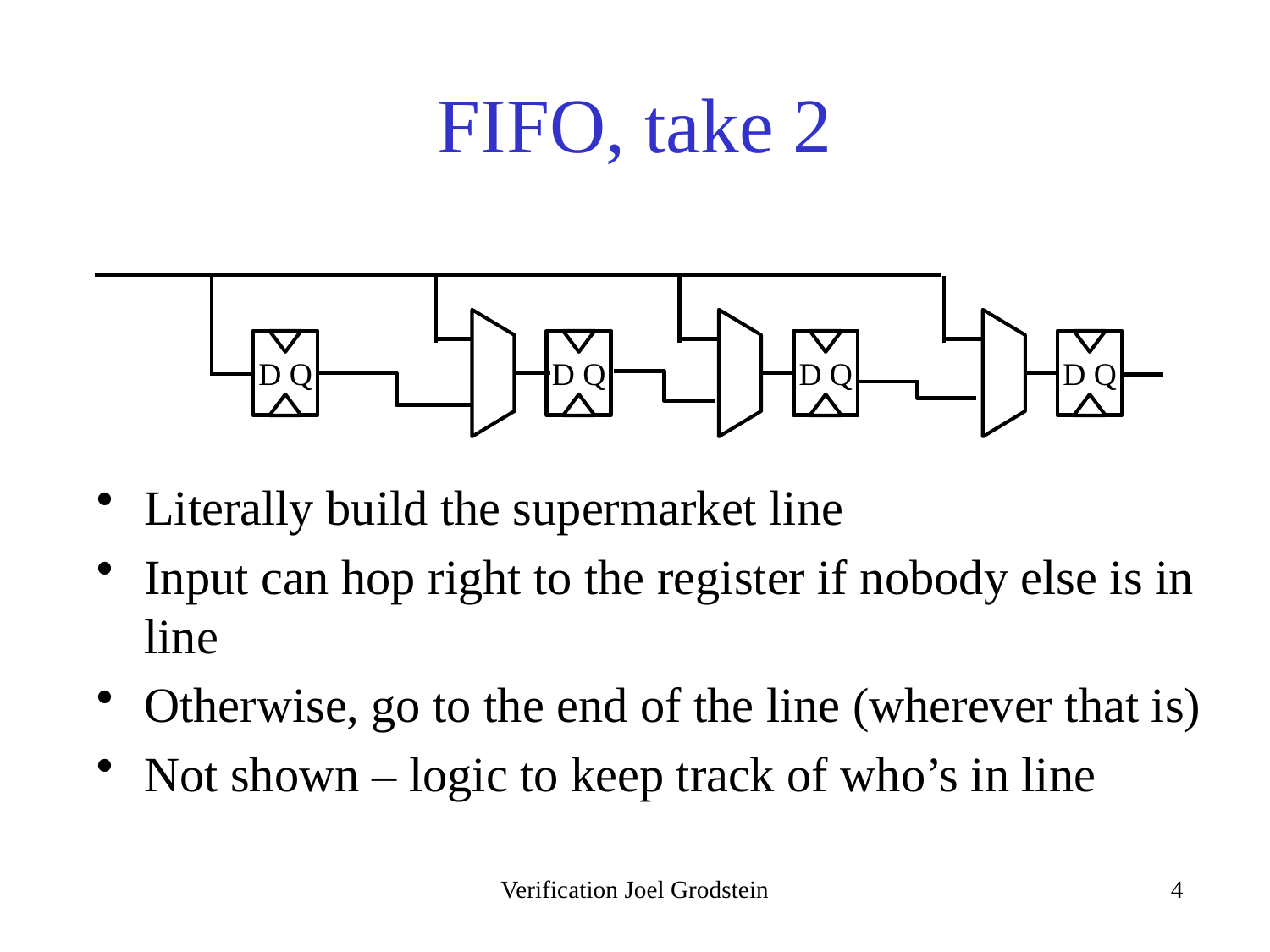

# FIFO, take 2
D Q

D Q

D Q

D Q

Literally build the supermarket line
Input can hop right to the register if nobody else is in line
Otherwise, go to the end of the line (wherever that is)
Not shown – logic to keep track of who’s in line
Verification Joel Grodstein